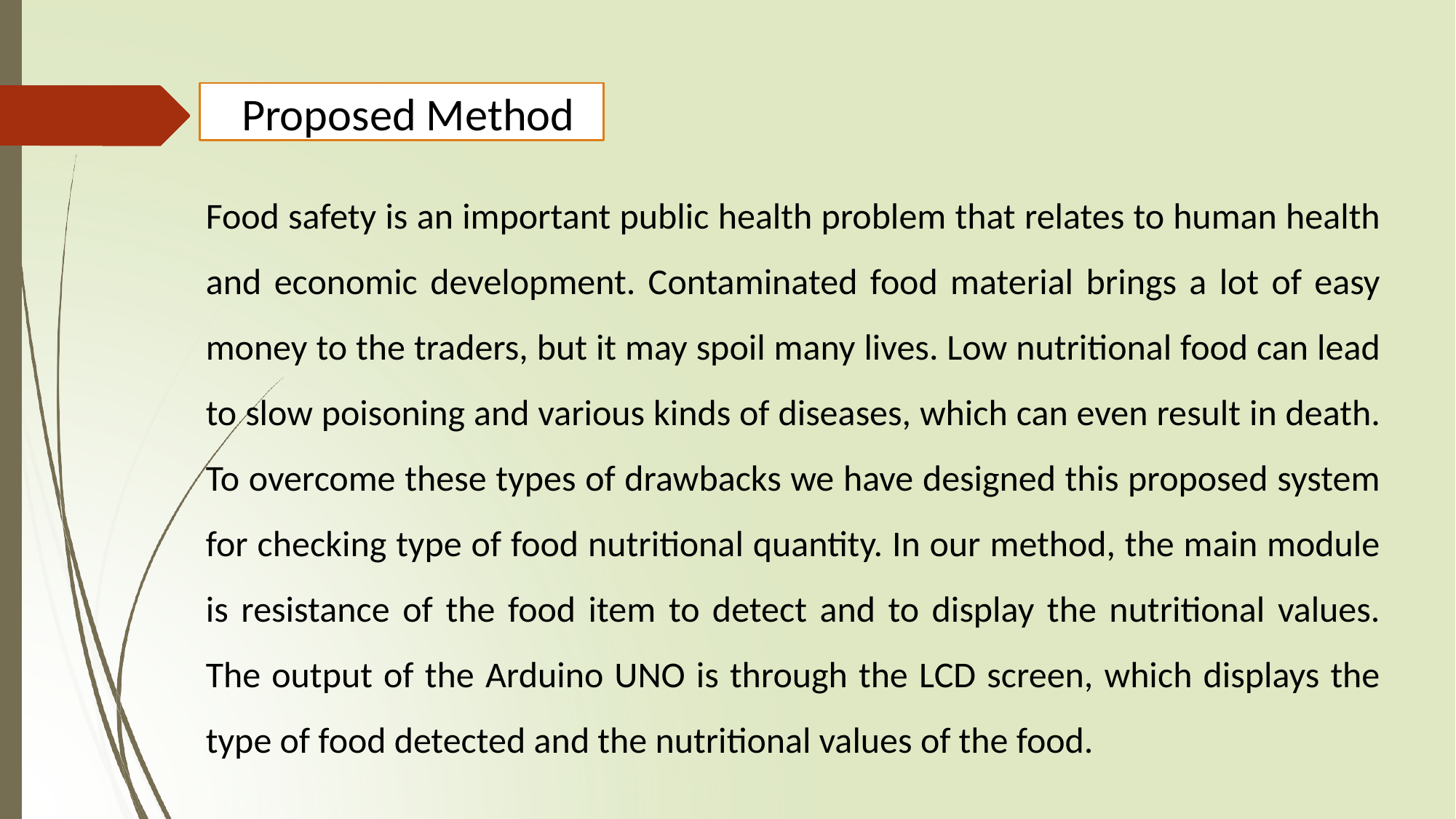

Proposed Method

Food safety is an important public health problem that relates to human health and economic development. Contaminated food material brings a lot of easy money to the traders, but it may spoil many lives. Low nutritional food can lead to slow poisoning and various kinds of diseases, which can even result in death. To overcome these types of drawbacks we have designed this proposed system for checking type of food nutritional quantity. In our method, the main module is resistance of the food item to detect and to display the nutritional values. The output of the Arduino UNO is through the LCD screen, which displays the type of food detected and the nutritional values of the food.